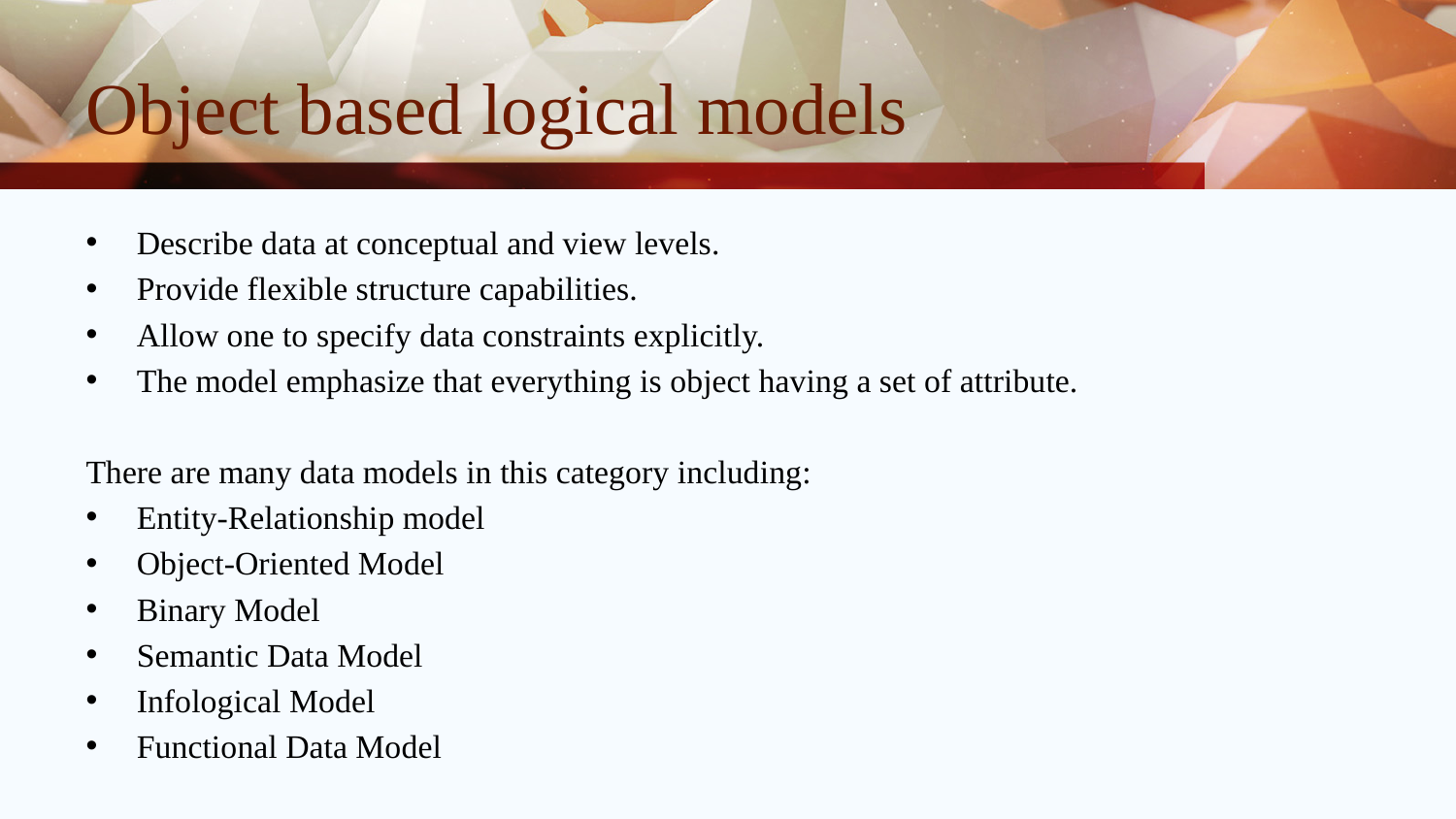

# Object based logical models
Describe data at conceptual and view levels.
Provide flexible structure capabilities.
Allow one to specify data constraints explicitly.
The model emphasize that everything is object having a set of attribute.

There are many data models in this category including:
Entity-Relationship model
Object-Oriented Model
Binary Model
Semantic Data Model
Infological Model
Functional Data Model